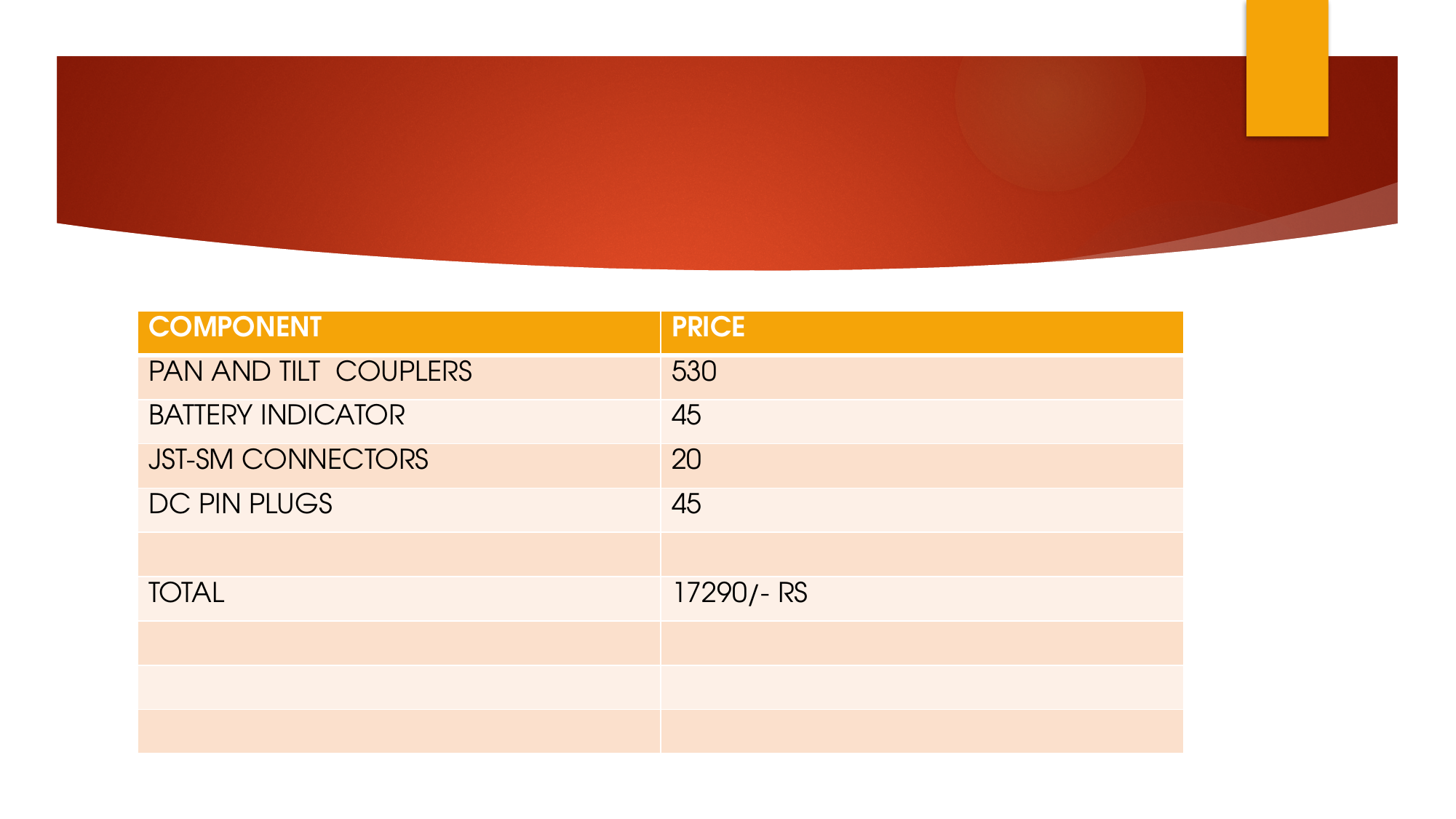

#
| COMPONENT | PRICE |
| --- | --- |
| PAN AND TILT COUPLERS | 530 |
| BATTERY INDICATOR | 45 |
| JST-SM CONNECTORS | 20 |
| DC PIN PLUGS | 45 |
|  |  |
| TOTAL | 17290/- RS |
|  |  |
|  |  |
|  |  |